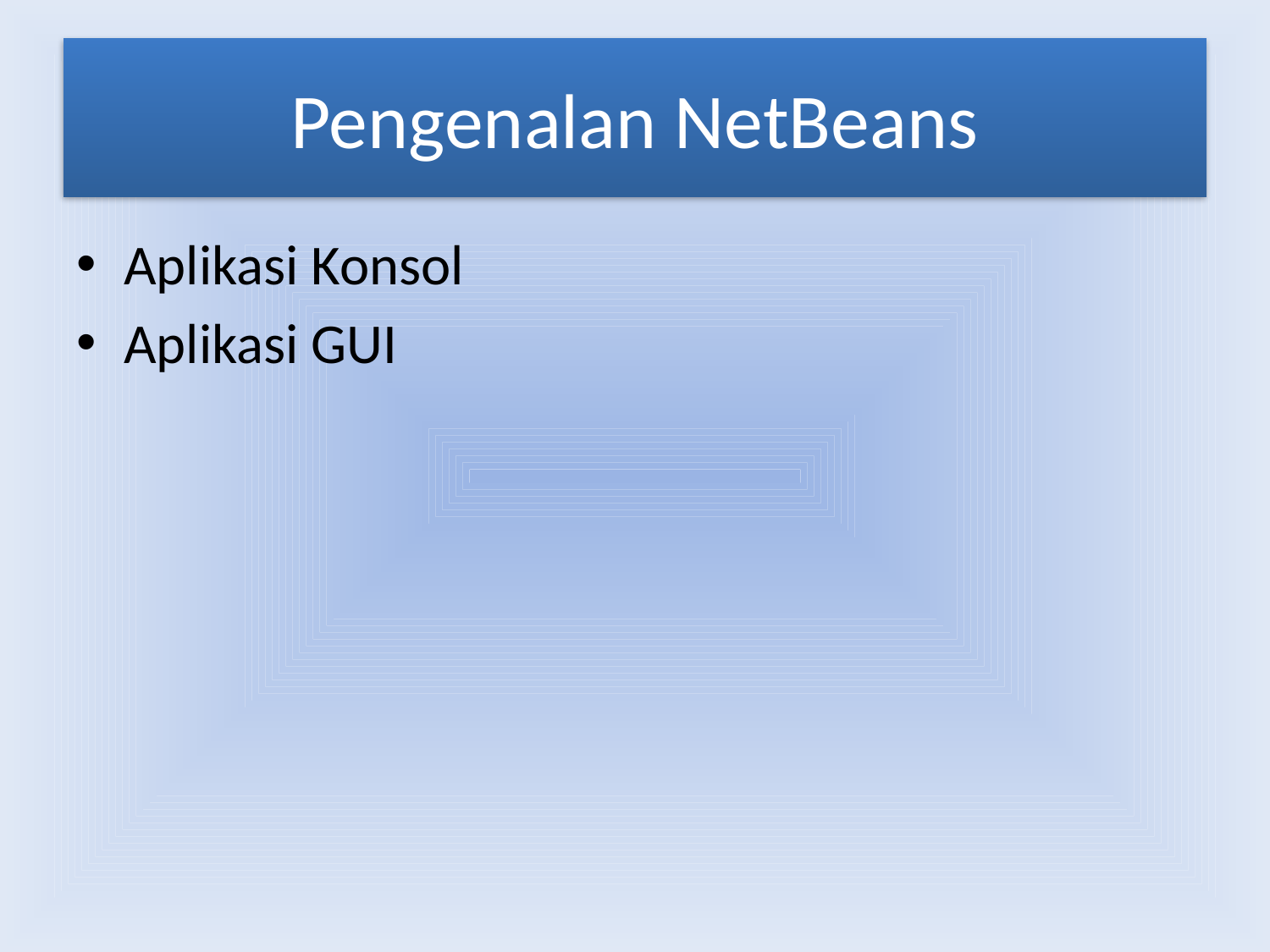

# Pengenalan NetBeans
Aplikasi Konsol
Aplikasi GUI